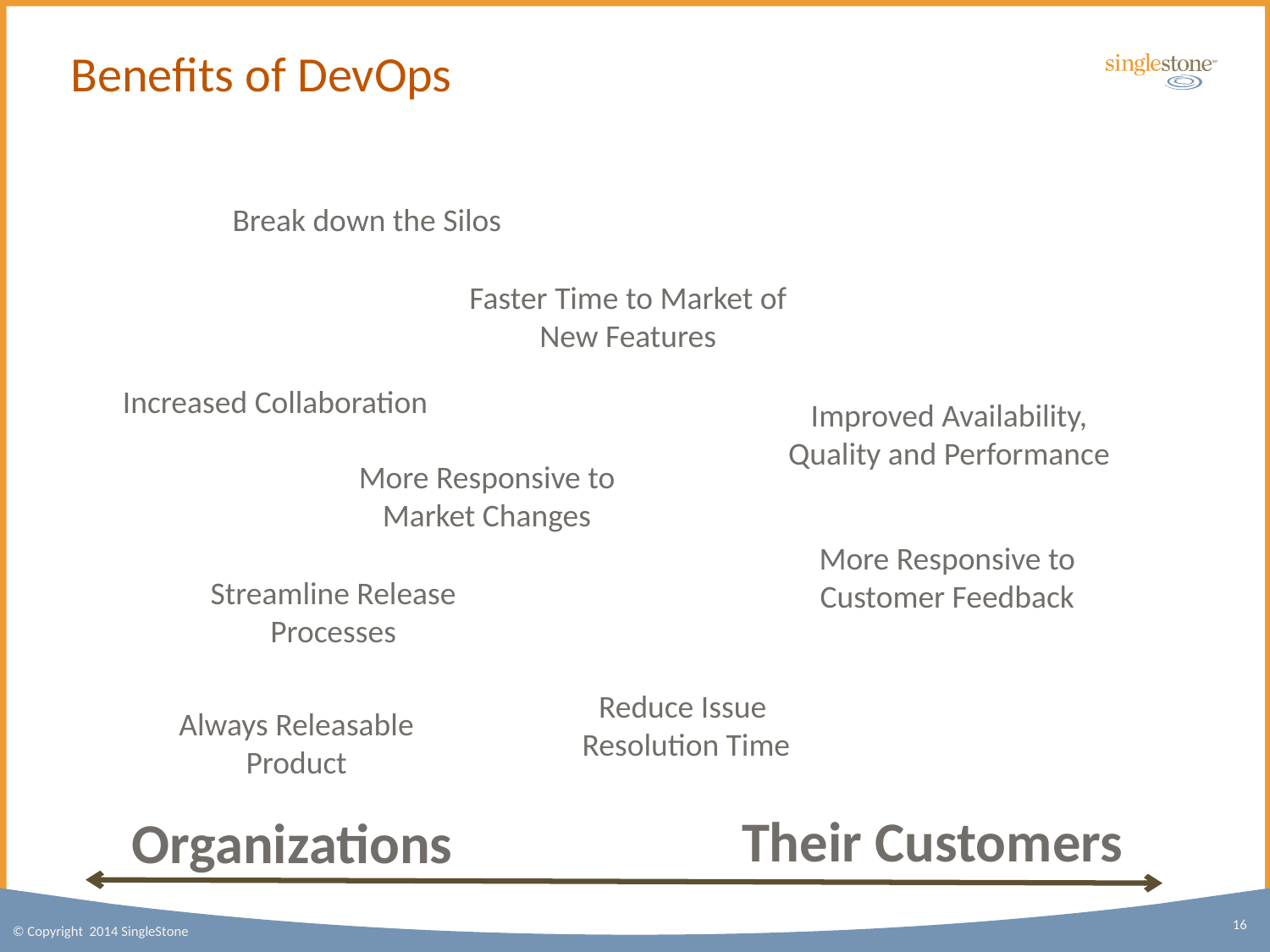

# Benefits of DevOps

Break down the Silos
Faster Time to Market of New Features
Increased Collaboration
Improved Availability, Quality and Performance
More Responsive to Market Changes
More Responsive to Customer Feedback
Streamline Release Processes
Reduce Issue
Resolution Time
Always Releasable Product
Their Customers
Organizations